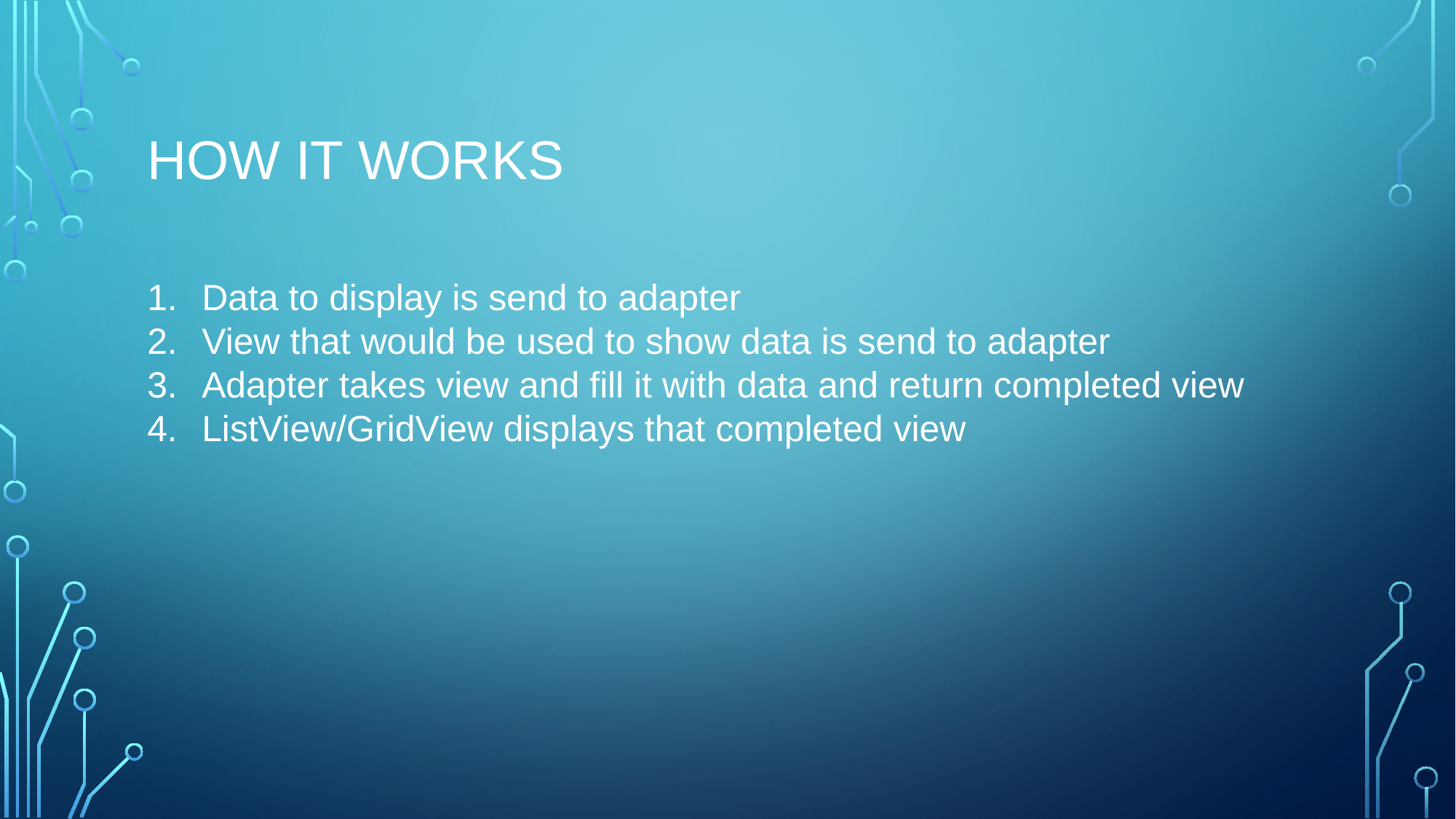

# How it works
Data to display is send to adapter
View that would be used to show data is send to adapter
Adapter takes view and fill it with data and return completed view
ListView/GridView displays that completed view